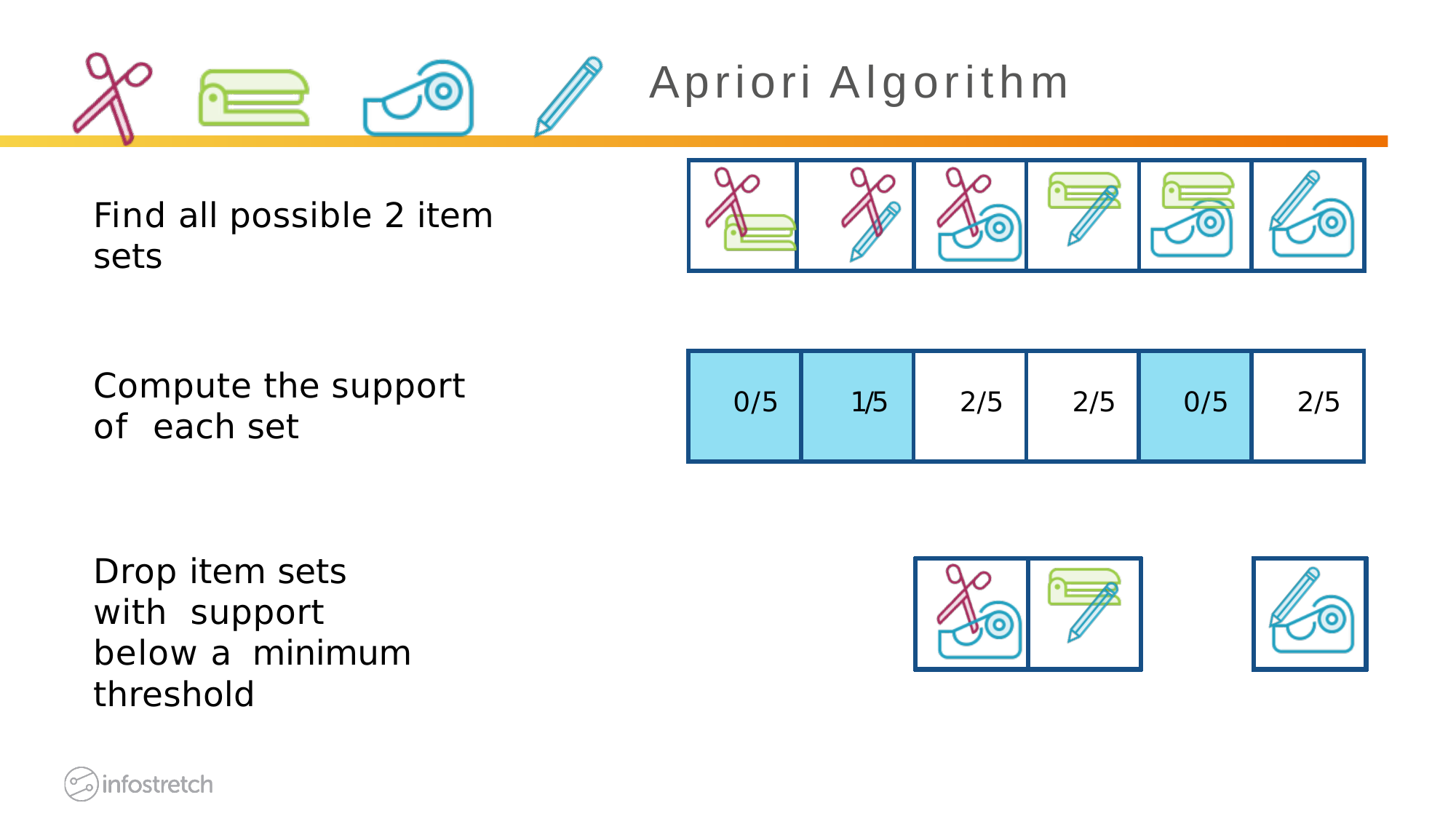

#

Apriori Algorithm

|  |  |  |  |  |  |
| --- | --- | --- | --- | --- | --- |

Find all possible 2 item sets

| 0/5 | 1/5 | 2/5 | 2/5 | 0/5 | 2/5 |
| --- | --- | --- | --- | --- | --- |

Compute the support of  each set
0/5
1/5
2/5
2/5
0/5
2/5
Drop item sets with  support below a  minimum threshold